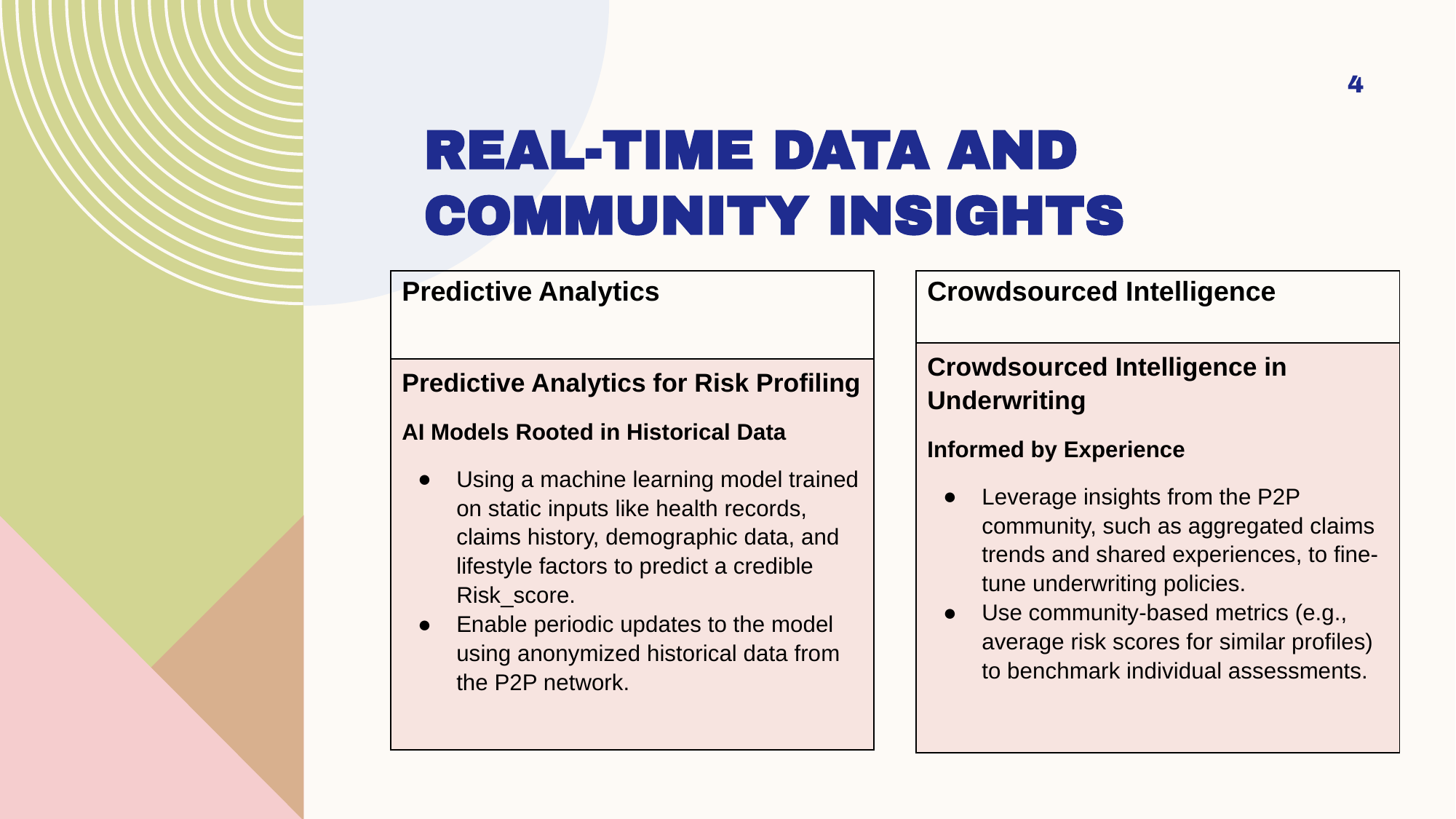

4
# REAL-TIME DATA AND COMMUNITY INSIGHTS
| Predictive Analytics |
| --- |
| Predictive Analytics for Risk Profiling AI Models Rooted in Historical Data Using a machine learning model trained on static inputs like health records, claims history, demographic data, and lifestyle factors to predict a credible Risk\_score. Enable periodic updates to the model using anonymized historical data from the P2P network. |
| Crowdsourced Intelligence |
| --- |
| Crowdsourced Intelligence in Underwriting Informed by Experience Leverage insights from the P2P community, such as aggregated claims trends and shared experiences, to fine-tune underwriting policies. Use community-based metrics (e.g., average risk scores for similar profiles) to benchmark individual assessments. |